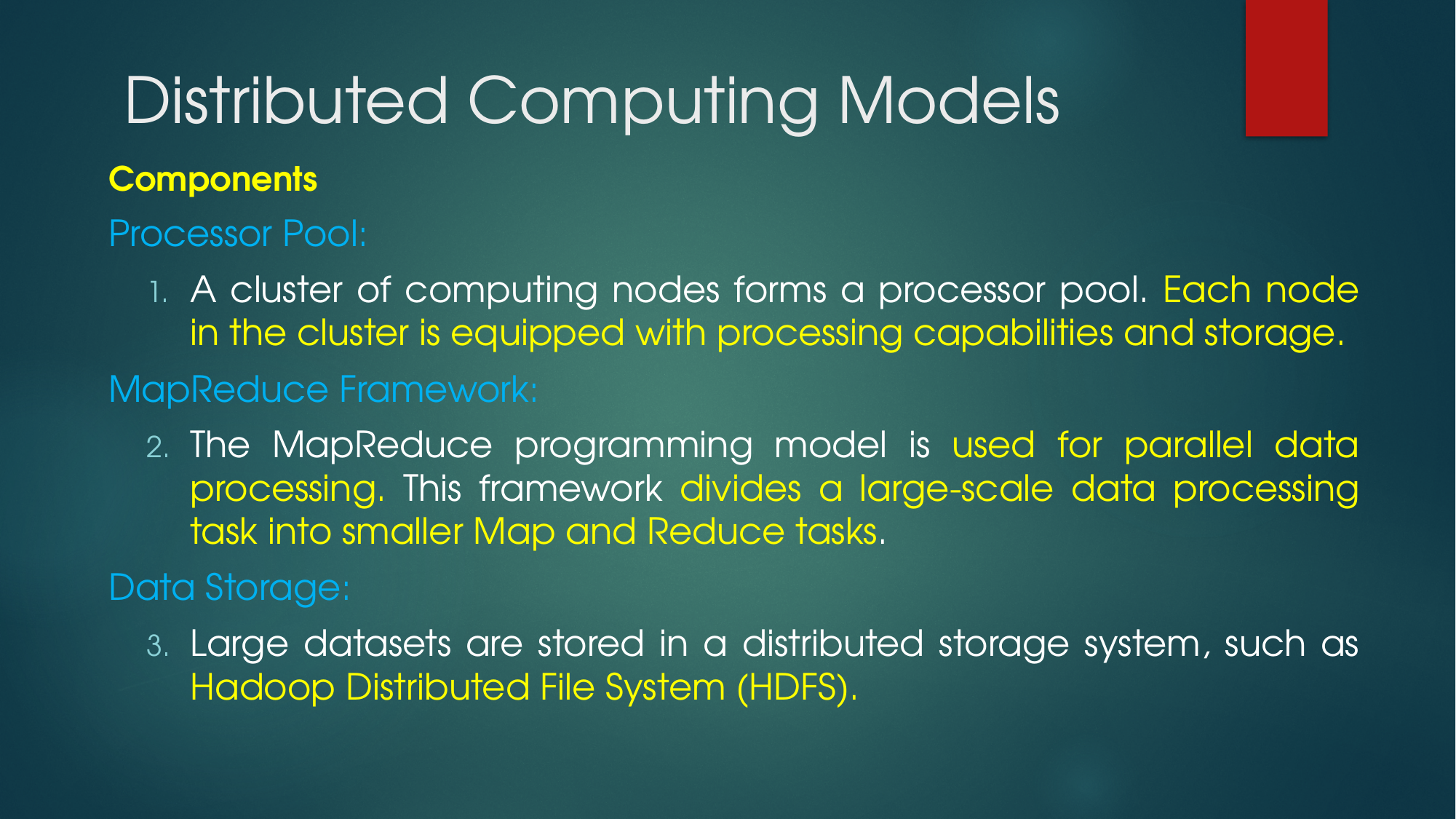

# Distributed Computing Models
Components
Processor Pool:
A cluster of computing nodes forms a processor pool. Each node in the cluster is equipped with processing capabilities and storage.
MapReduce Framework:
The MapReduce programming model is used for parallel data processing. This framework divides a large-scale data processing task into smaller Map and Reduce tasks.
Data Storage:
Large datasets are stored in a distributed storage system, such as Hadoop Distributed File System (HDFS).